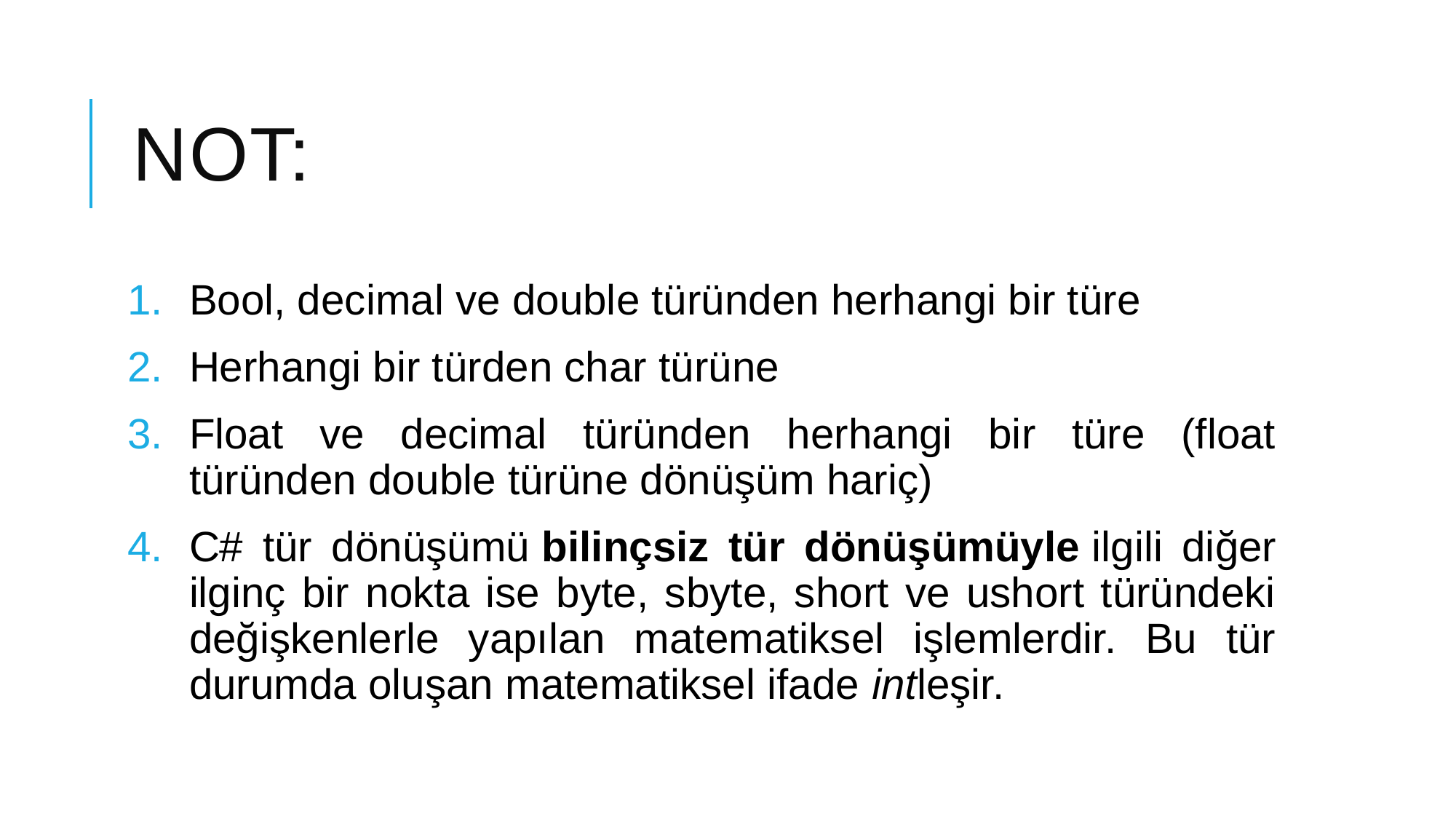

# Not:
Bool, decimal ve double türünden herhangi bir türe
Herhangi bir türden char türüne
Float ve decimal türünden herhangi bir türe (float türünden double türüne dönüşüm hariç)
C# tür dönüşümü bilinçsiz tür dönüşümüyle ilgili diğer ilginç bir nokta ise byte, sbyte, short ve ushort türündeki değişkenlerle yapılan matematiksel işlemlerdir. Bu tür durumda oluşan matematiksel ifade intleşir.